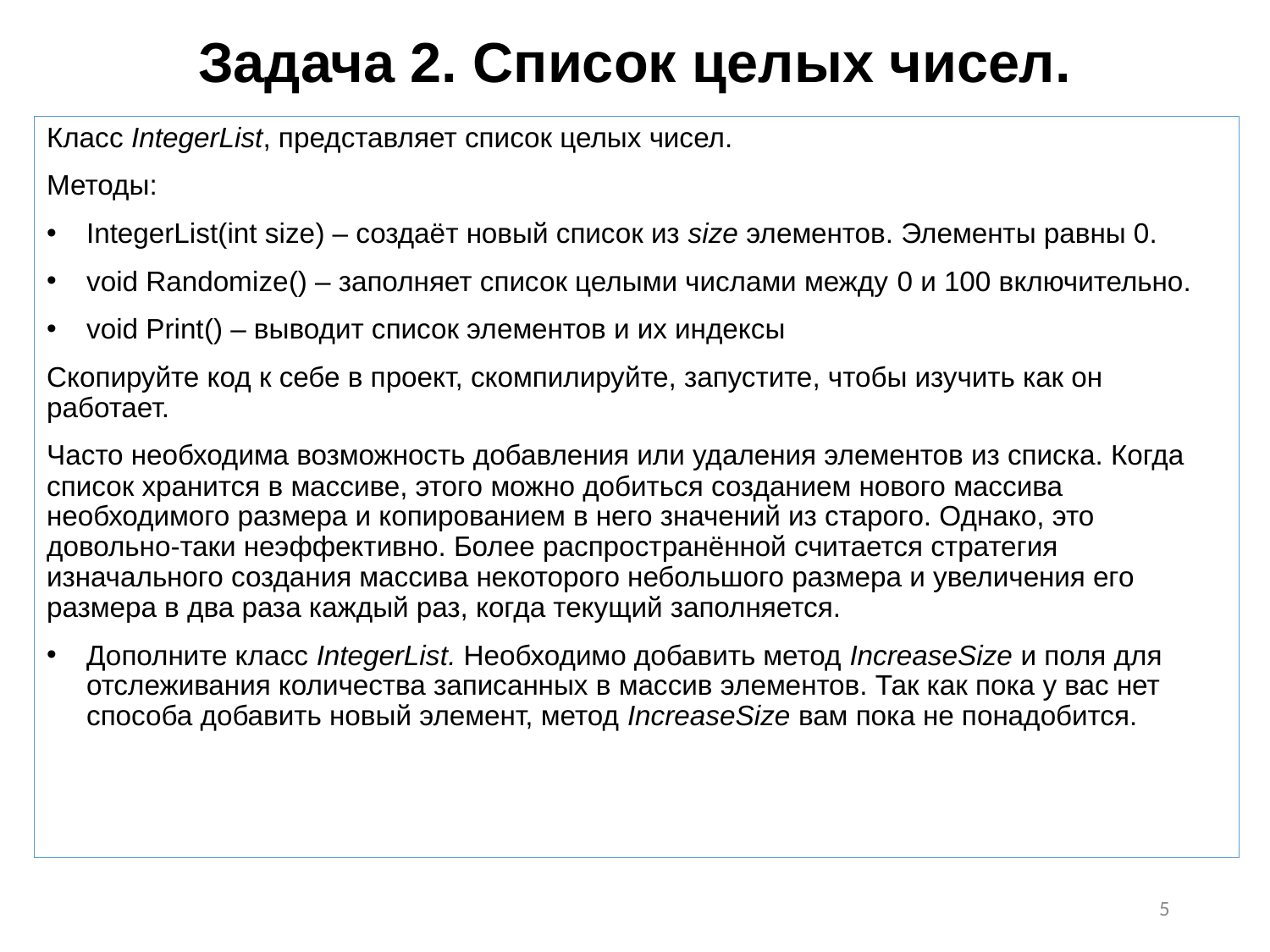

# Задача 2. Список целых чисел.
Класс IntegerList, представляет список целых чисел.
Методы:
IntegerList(int size) – создаёт новый список из size элементов. Элементы равны 0.
void Randomize() – заполняет список целыми числами между 0 и 100 включительно.
void Print() – выводит список элементов и их индексы
Скопируйте код к себе в проект, скомпилируйте, запустите, чтобы изучить как он работает.
Часто необходима возможность добавления или удаления элементов из списка. Когда список хранится в массиве, этого можно добиться созданием нового массива необходимого размера и копированием в него значений из старого. Однако, это довольно-таки неэффективно. Более распространённой считается стратегия изначального создания массива некоторого небольшого размера и увеличения его размера в два раза каждый раз, когда текущий заполняется.
Дополните класс IntegerList. Необходимо добавить метод IncreaseSize и поля для отслеживания количества записанных в массив элементов. Так как пока у вас нет способа добавить новый элемент, метод IncreaseSize вам пока не понадобится.
5